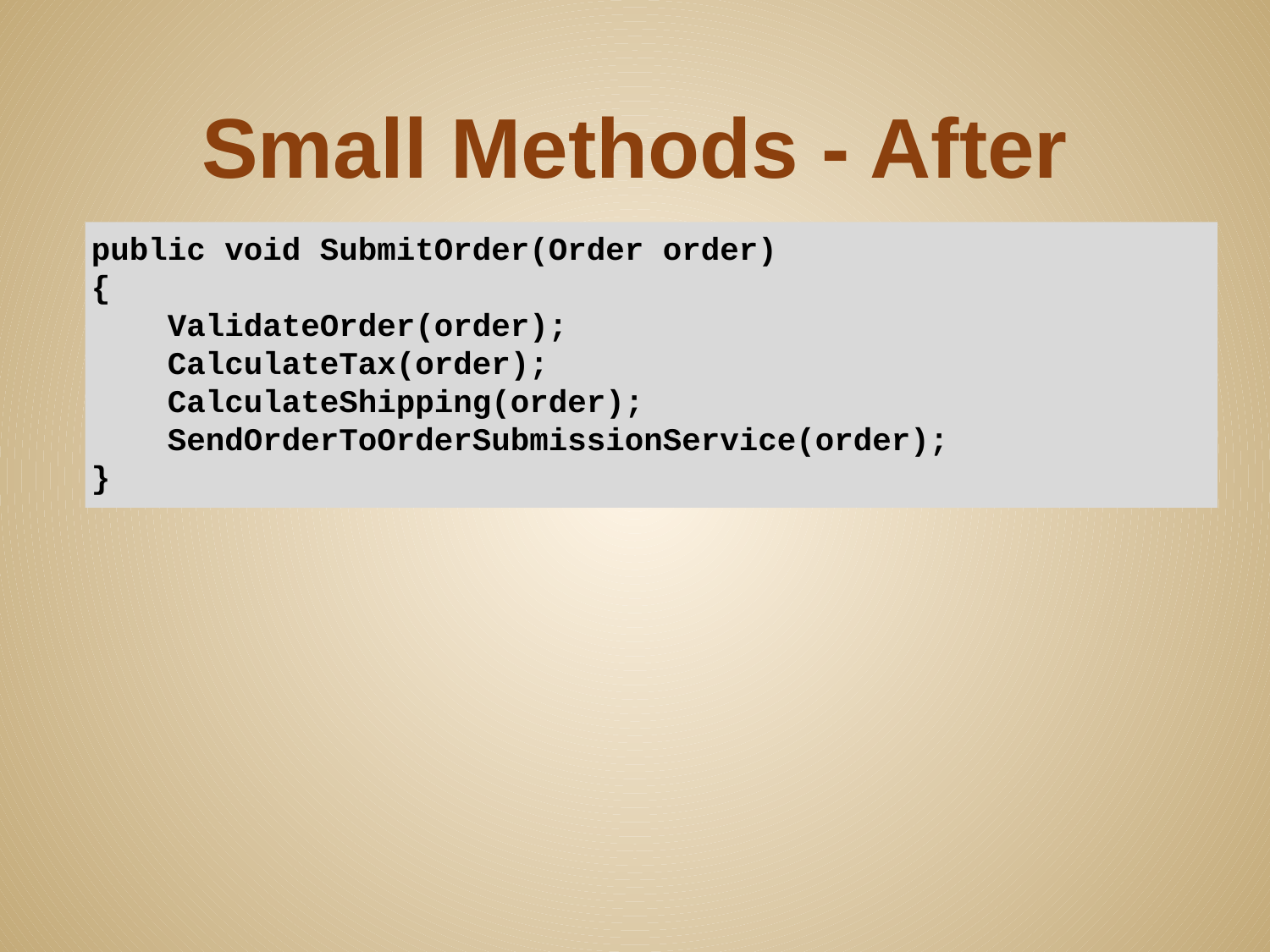

# Small Methods - After
public void SubmitOrder(Order order)
{
    ValidateOrder(order);
    CalculateTax(order);
    CalculateShipping(order);
    SendOrderToOrderSubmissionService(order);
}